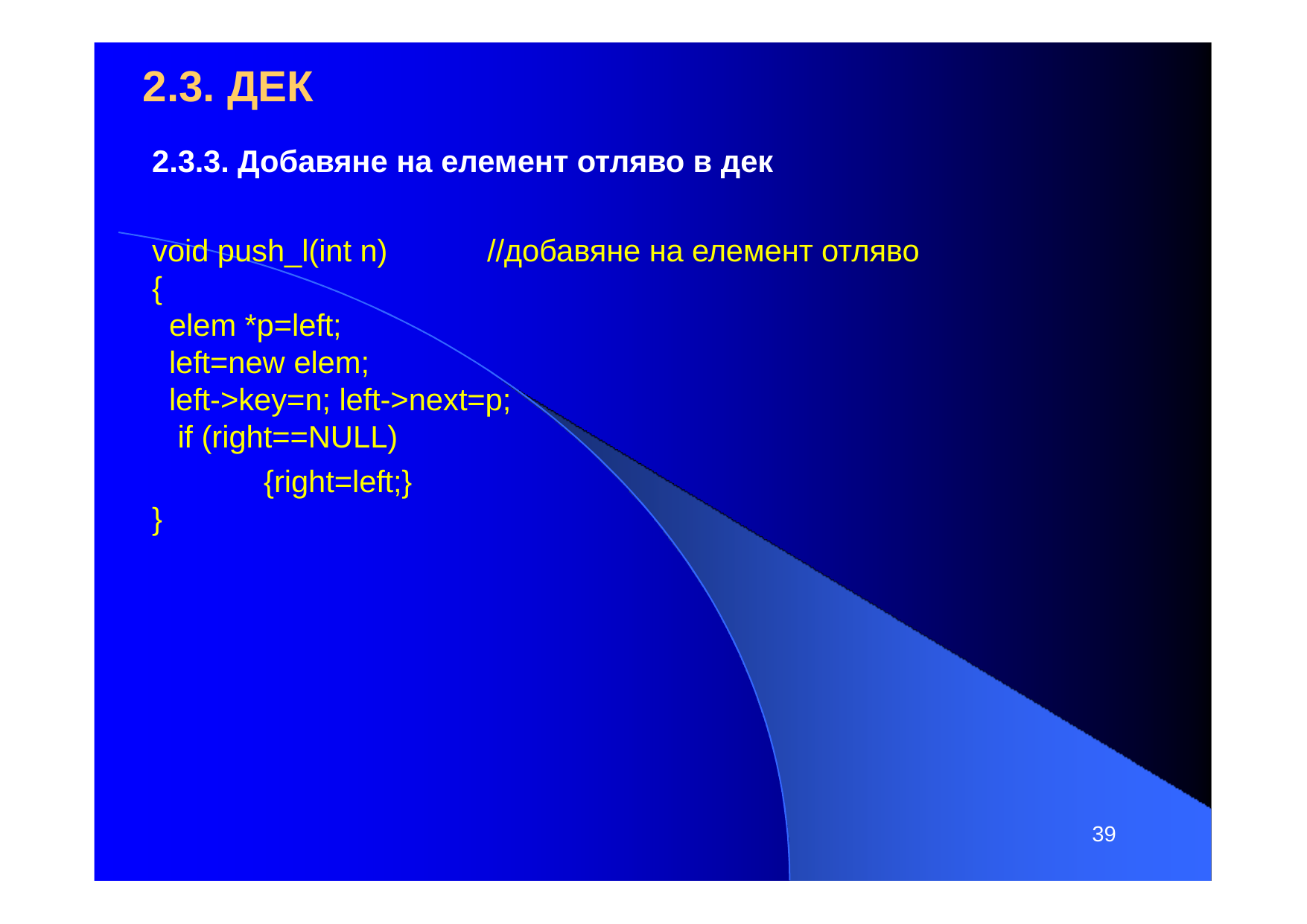

# 2.3. ДЕК
2.3.3. Добавяне на елемент отляво в дек
void push_l(int n)
{
elem *p=left;  left=new elem;
//добавяне на елемент отляво
left->key=n; left->next=p;  if (right==NULL)
{right=left;}
}
39